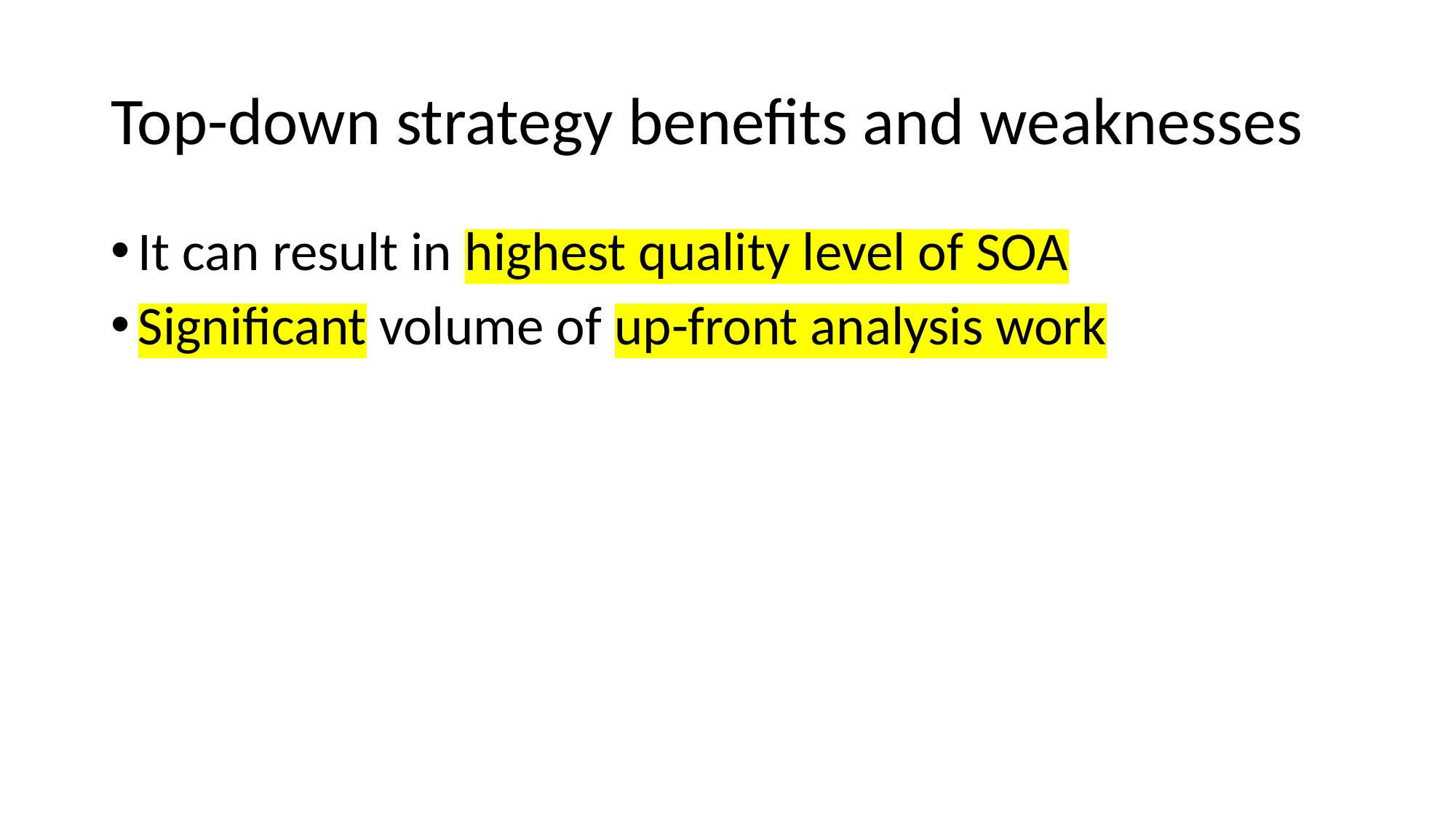

# Top-down strategy benefits and weaknesses
It can result in highest quality level of SOA
Significant volume of up-front analysis work